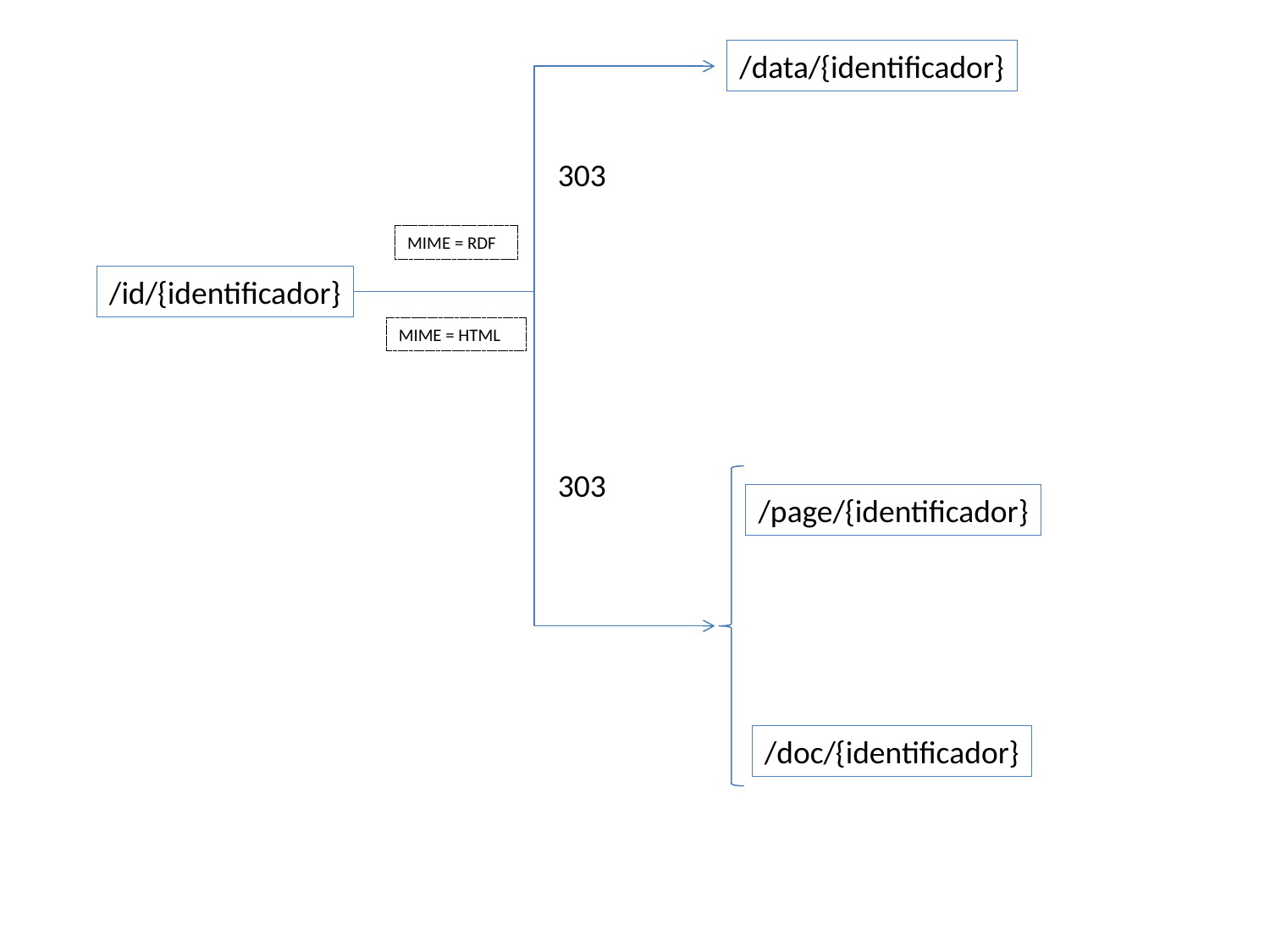

/data/{identificador}
303
MIME = RDF
/id/{identificador}
MIME = HTML
303

/page/{identificador}
/doc/{identificador}